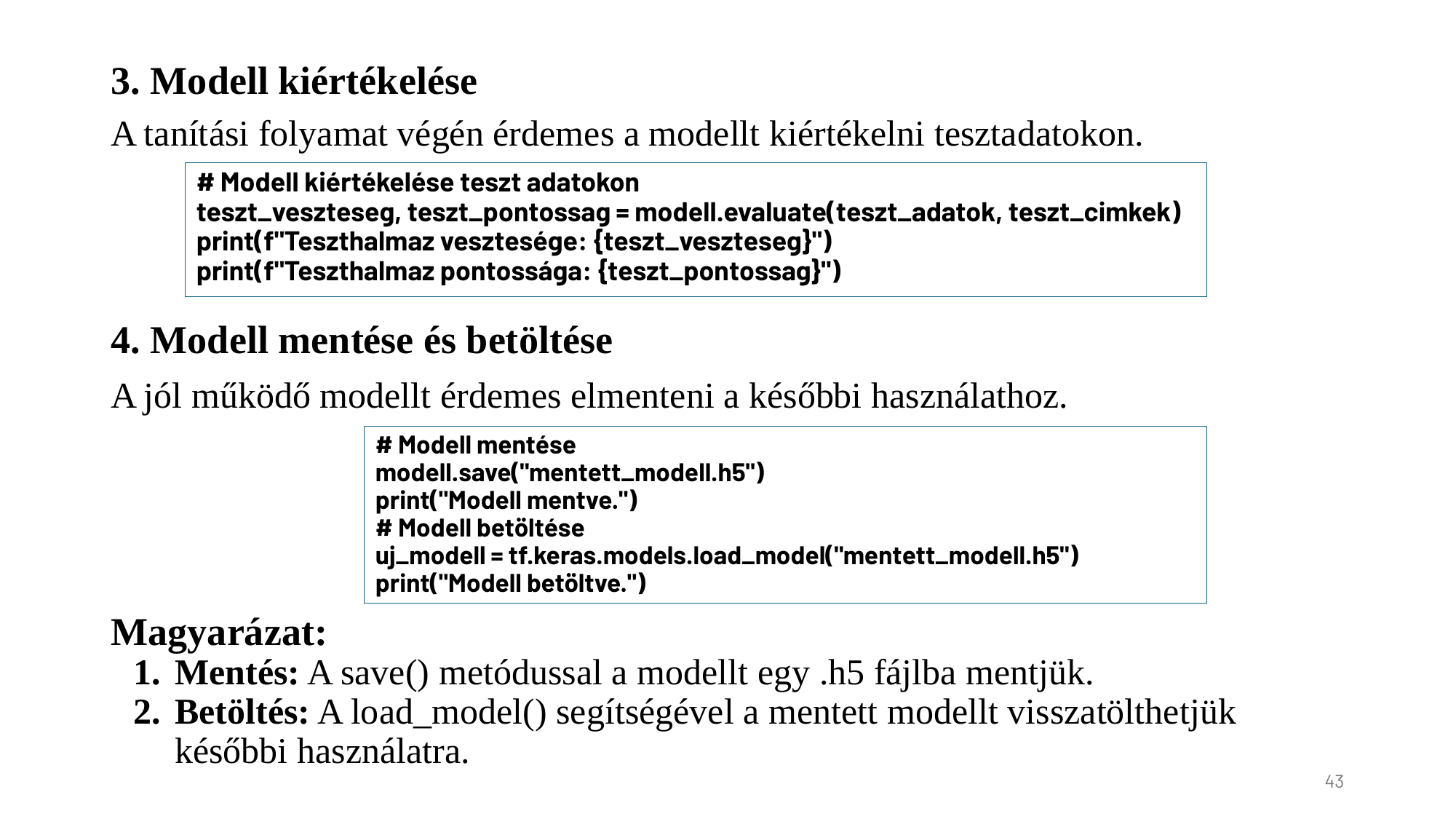

# 3. Modell kiértékelése
A tanítási folyamat végén érdemes a modellt kiértékelni tesztadatokon.
# Modell kiértékelése teszt adatokon
teszt_veszteseg, teszt_pontossag = modell.evaluate(teszt_adatok, teszt_cimkek)
print(f"Teszthalmaz vesztesége: {teszt_veszteseg}")
print(f"Teszthalmaz pontossága: {teszt_pontossag}")
4. Modell mentése és betöltése
A jól működő modellt érdemes elmenteni a későbbi használathoz.
# Modell mentése
modell.save("mentett_modell.h5")
print("Modell mentve.")
# Modell betöltése
uj_modell = tf.keras.models.load_model("mentett_modell.h5")
print("Modell betöltve.")
Magyarázat:
Mentés: A save() metódussal a modellt egy .h5 fájlba mentjük.
Betöltés: A load_model() segítségével a mentett modellt visszatölthetjük későbbi használatra.
43